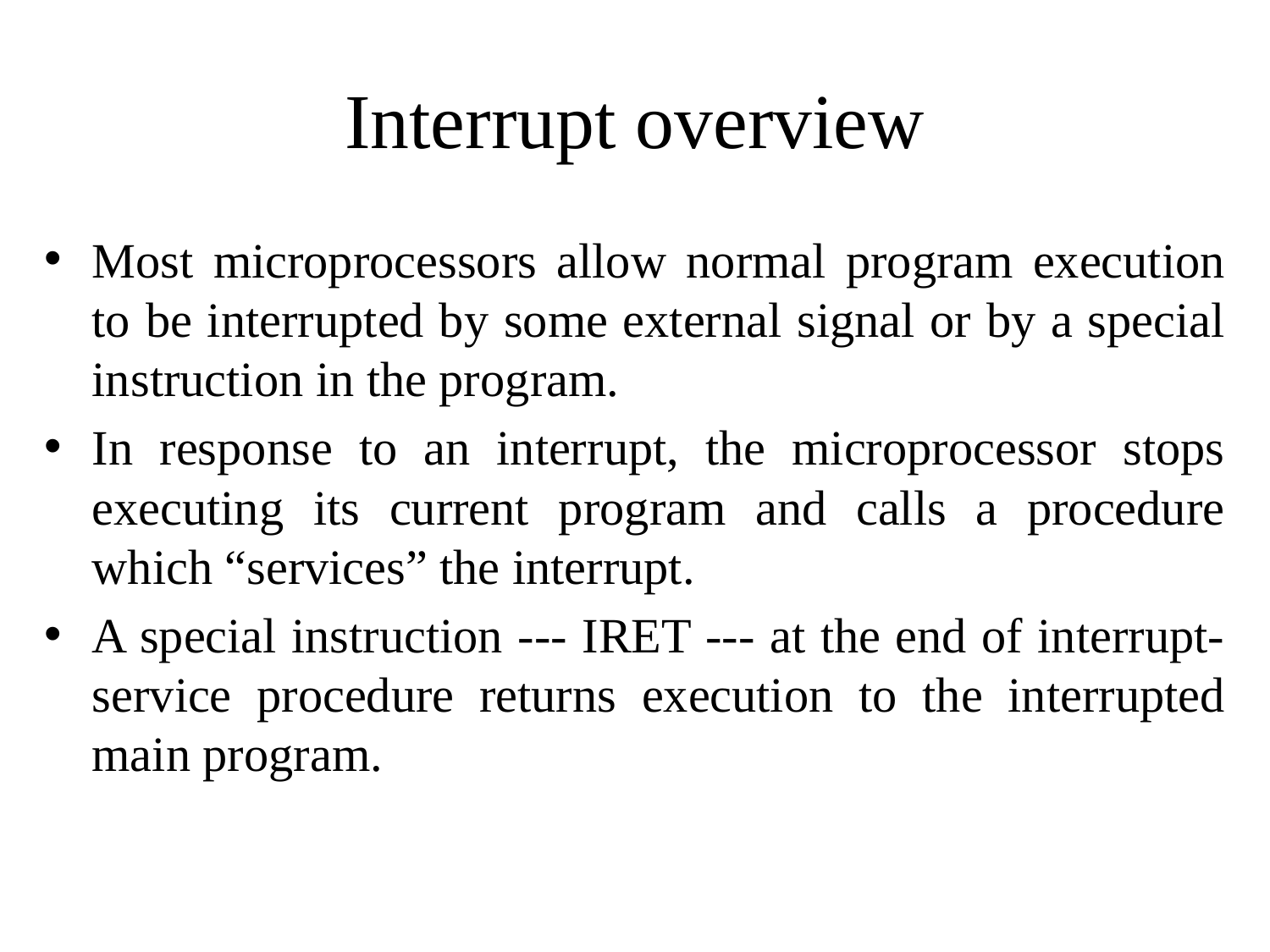

# Interrupt overview
Most microprocessors allow normal program execution to be interrupted by some external signal or by a special instruction in the program.
In response to an interrupt, the microprocessor stops executing its current program and calls a procedure which “services” the interrupt.
A special instruction --- IRET --- at the end of interrupt-service procedure returns execution to the interrupted main program.